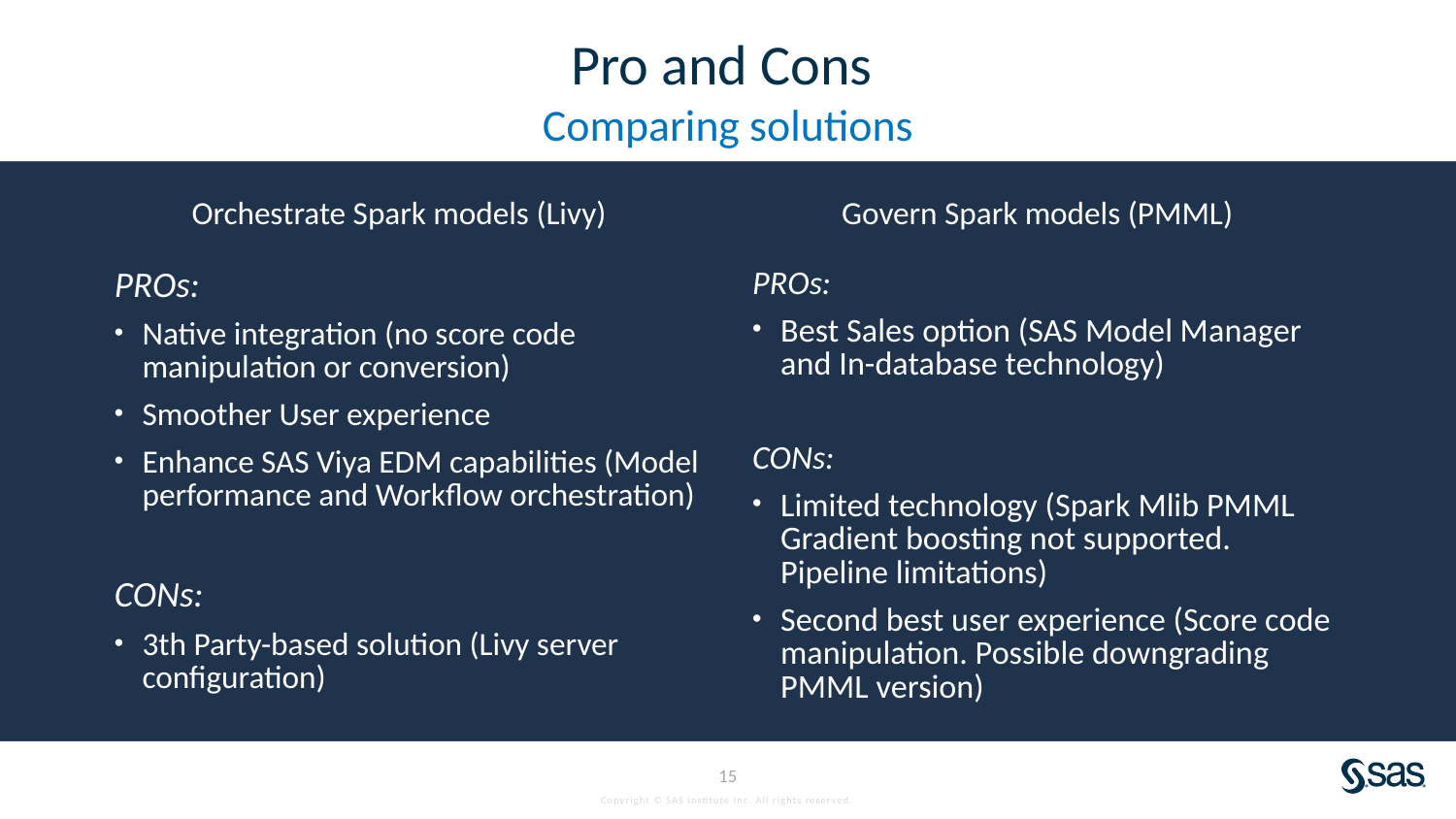

# Pro and Cons
Comparing solutions
Orchestrate Spark models (Livy)
Govern Spark models (PMML)
PROs:
Native integration (no score code manipulation or conversion)
Smoother User experience
Enhance SAS Viya EDM capabilities (Model performance and Workflow orchestration)

CONs:
3th Party-based solution (Livy server configuration)
PROs:
Best Sales option (SAS Model Manager and In-database technology)

CONs:
Limited technology (Spark Mlib PMML Gradient boosting not supported. Pipeline limitations)
Second best user experience (Score code manipulation. Possible downgrading PMML version)
15